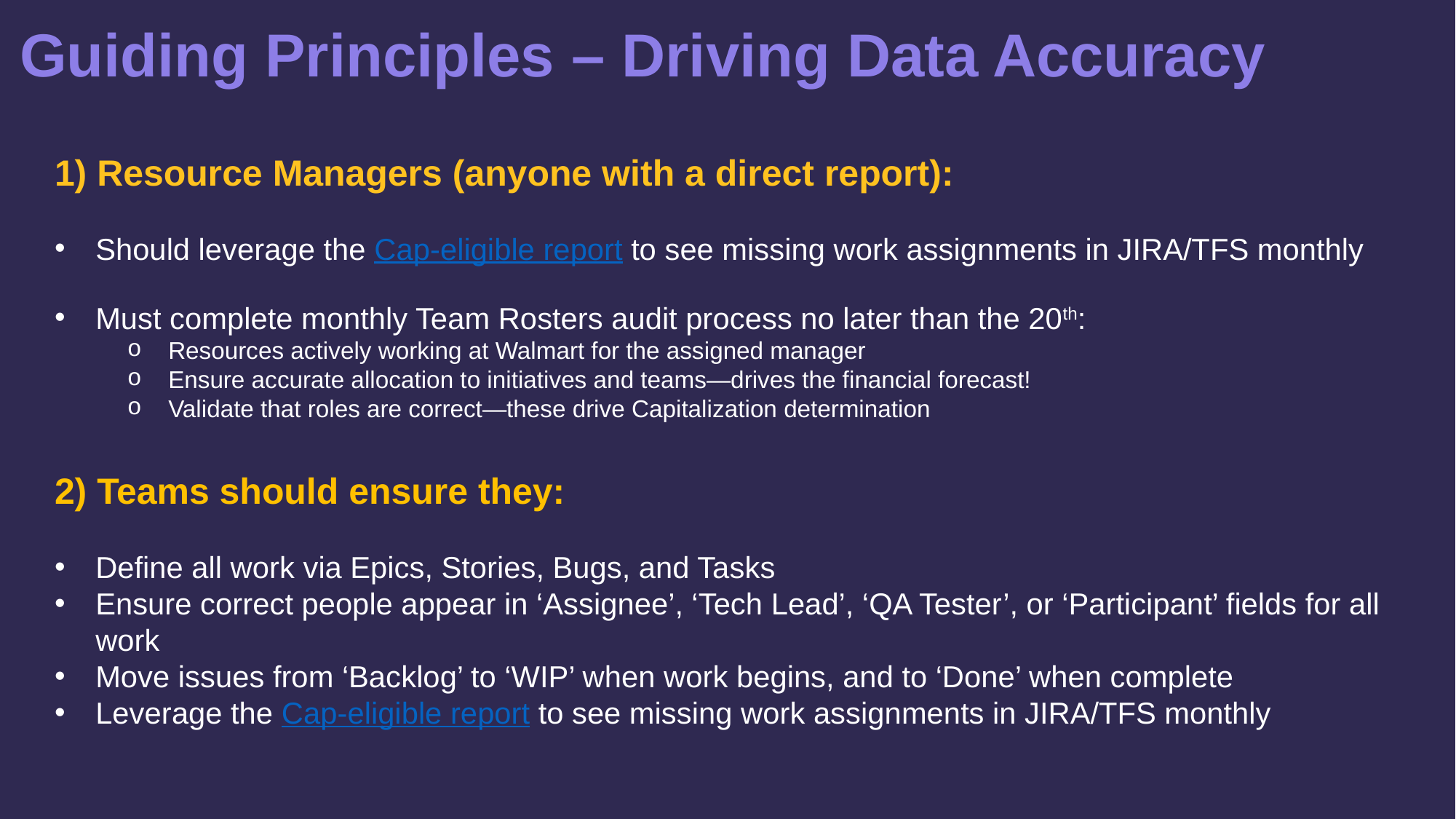

# Guiding Principles – Driving Data Accuracy
1) Resource Managers (anyone with a direct report):

Should leverage the Cap-eligible report to see missing work assignments in JIRA/TFS monthly

Must complete monthly Team Rosters audit process no later than the 20th:
Resources actively working at Walmart for the assigned manager
Ensure accurate allocation to initiatives and teams—drives the financial forecast!
Validate that roles are correct—these drive Capitalization determination

2) Teams should ensure they:

Define all work via Epics, Stories, Bugs, and Tasks
Ensure correct people appear in ‘Assignee’, ‘Tech Lead’, ‘QA Tester’, or ‘Participant’ fields for all work
Move issues from ‘Backlog’ to ‘WIP’ when work begins, and to ‘Done’ when complete
Leverage the Cap-eligible report to see missing work assignments in JIRA/TFS monthly